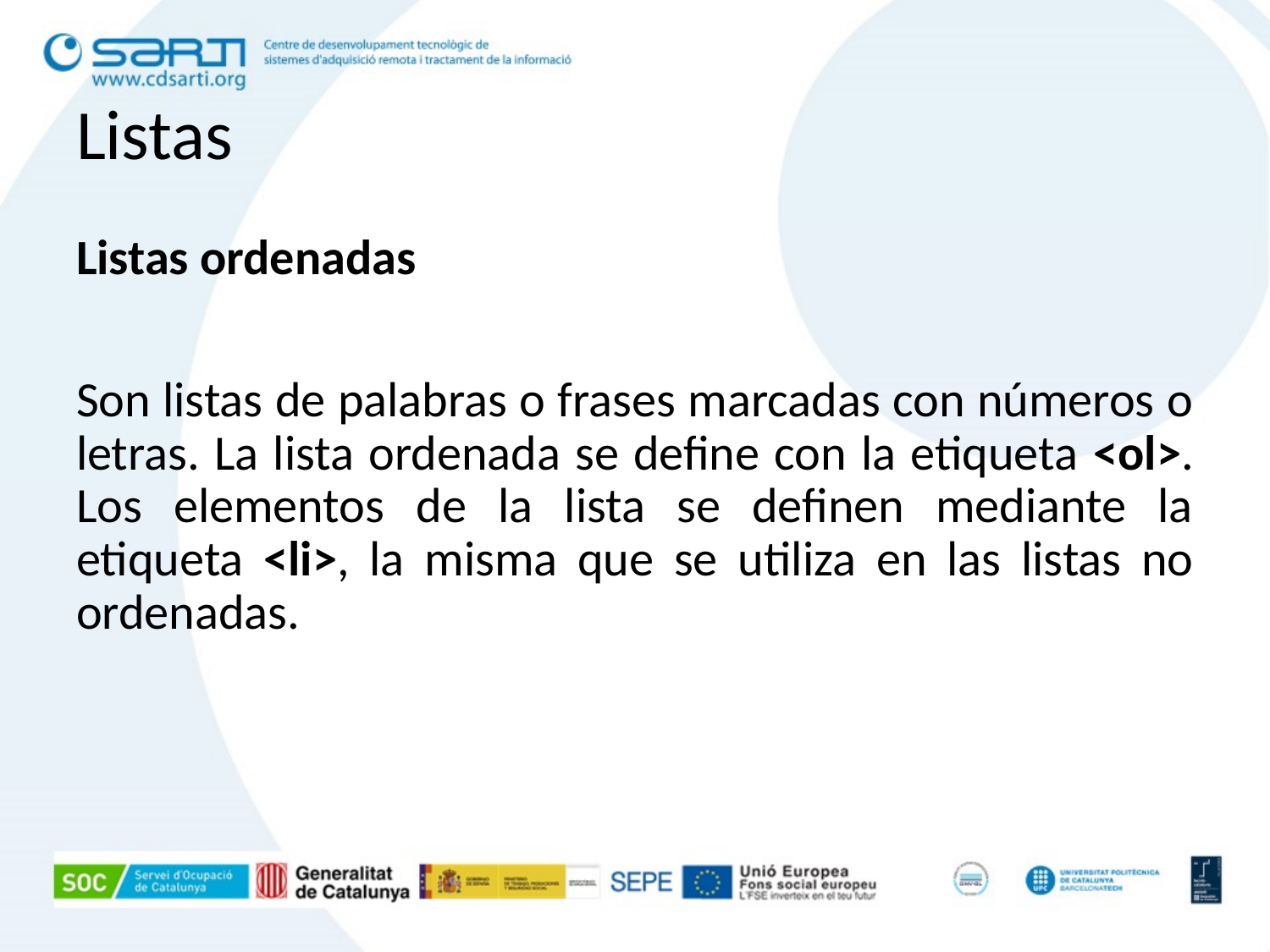

# Listas
Listas ordenadas

Son listas de palabras o frases marcadas con números o letras. La lista ordenada se define con la etiqueta <ol>. Los elementos de la lista se definen mediante la etiqueta <li>, la misma que se utiliza en las listas no ordenadas.